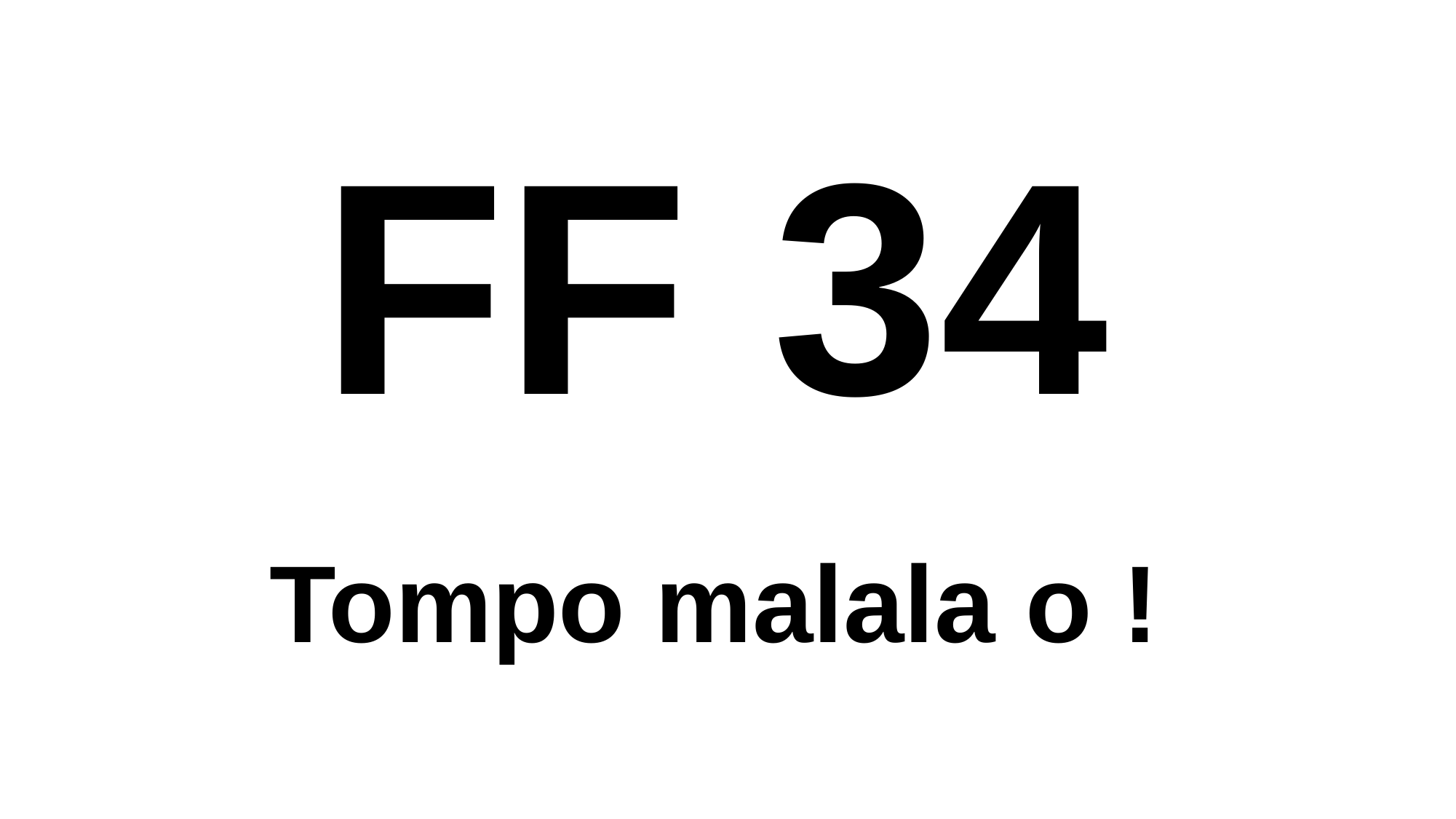

# FF 34
Tompo malala o !